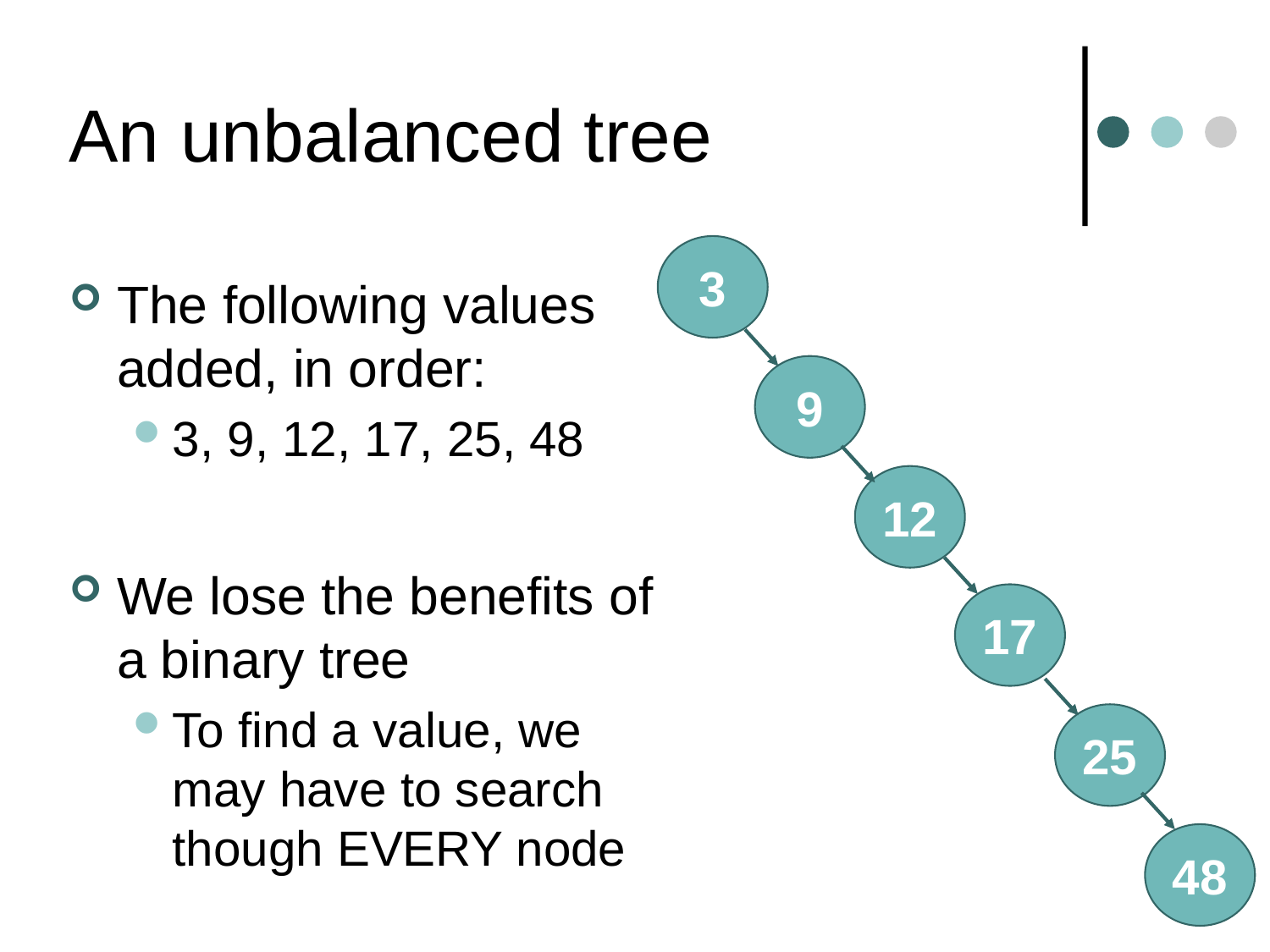

# An unbalanced tree
3
The following values added, in order:
3, 9, 12, 17, 25, 48

We lose the benefits of a binary tree
To find a value, we may have to search though EVERY node
9
12
17
25
48
3